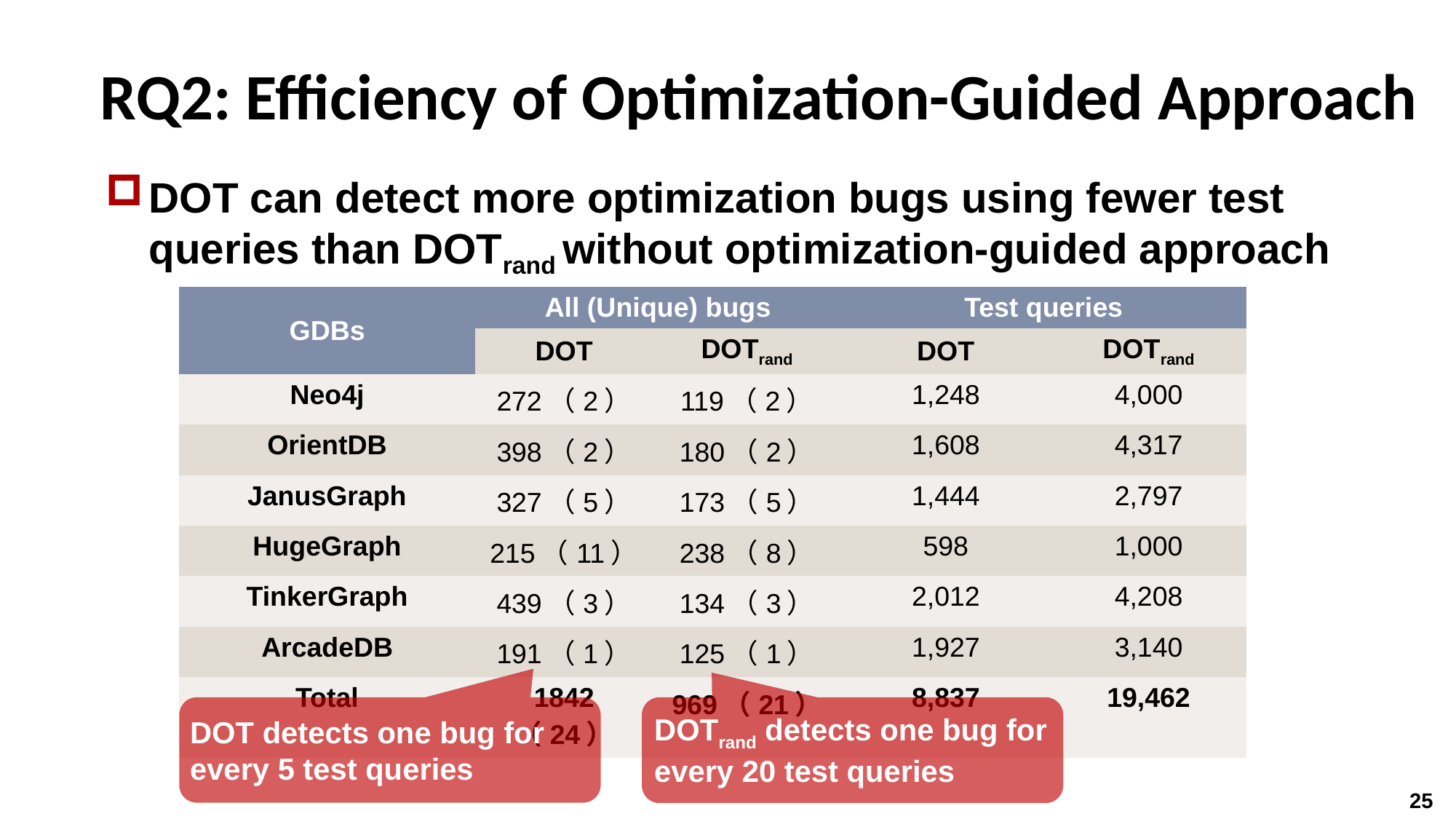

# RQ2: Efficiency of Optimization-Guided Approach
DOT can detect more optimization bugs using fewer test queries than DOTrand without optimization-guided approach
| GDBs | All (Unique) bugs |  | Test queries |  |
| --- | --- | --- | --- | --- |
|  | DOT | DOTrand | DOT | DOTrand |
| Neo4j | 272（2） | 119（2） | 1,248 | 4,000 |
| OrientDB | 398（2） | 180（2） | 1,608 | 4,317 |
| JanusGraph | 327（5） | 173（5） | 1,444 | 2,797 |
| HugeGraph | 215（11） | 238（8） | 598 | 1,000 |
| TinkerGraph | 439（3） | 134（3） | 2,012 | 4,208 |
| ArcadeDB | 191（1） | 125（1） | 1,927 | 3,140 |
| Total | 1842 （24） | 969（21） | 8,837 | 19,462 |

DOTrand detects one bug for every 20 test queries
DOT detects one bug for every 5 test queries